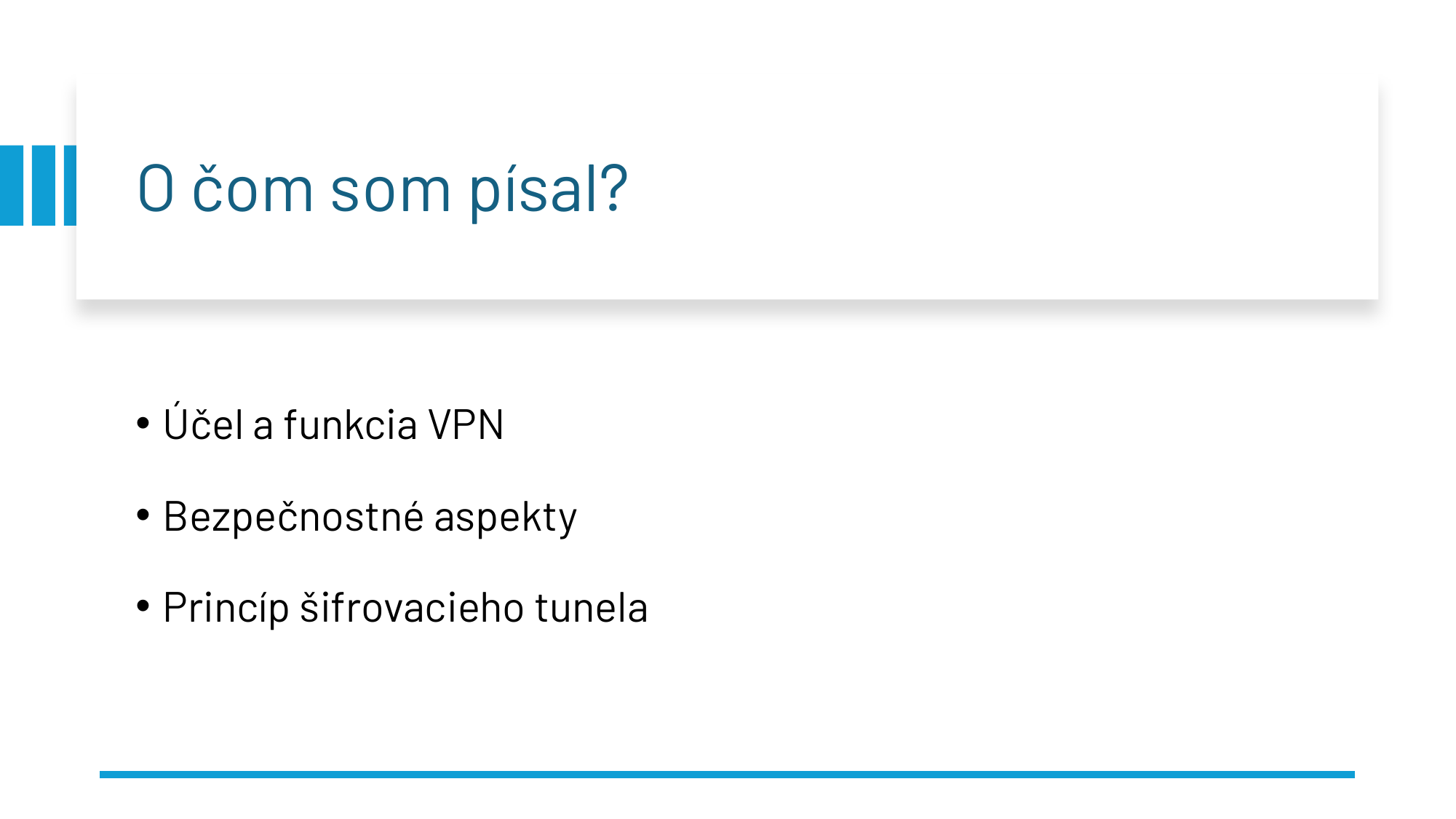

# O čom som písal?

Účel a funkcia VPN
Bezpečnostné aspekty
Princíp šifrovacieho tunela